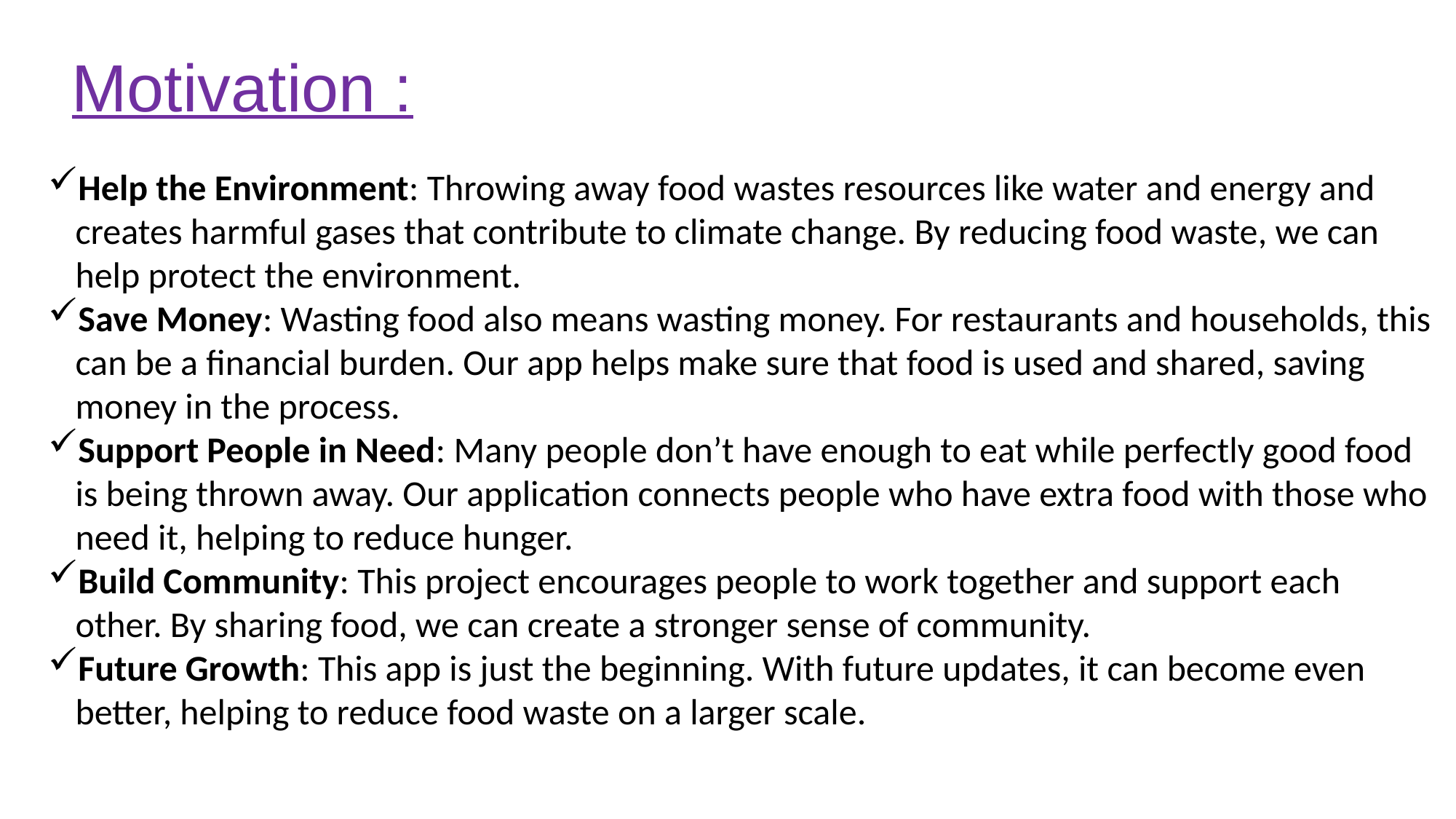

# Motivation :

Help the Environment: Throwing away food wastes resources like water and energy and creates harmful gases that contribute to climate change. By reducing food waste, we can help protect the environment.
Save Money: Wasting food also means wasting money. For restaurants and households, this can be a financial burden. Our app helps make sure that food is used and shared, saving money in the process.
Support People in Need: Many people don’t have enough to eat while perfectly good food is being thrown away. Our application connects people who have extra food with those who need it, helping to reduce hunger.
Build Community: This project encourages people to work together and support each other. By sharing food, we can create a stronger sense of community.
Future Growth: This app is just the beginning. With future updates, it can become even better, helping to reduce food waste on a larger scale.